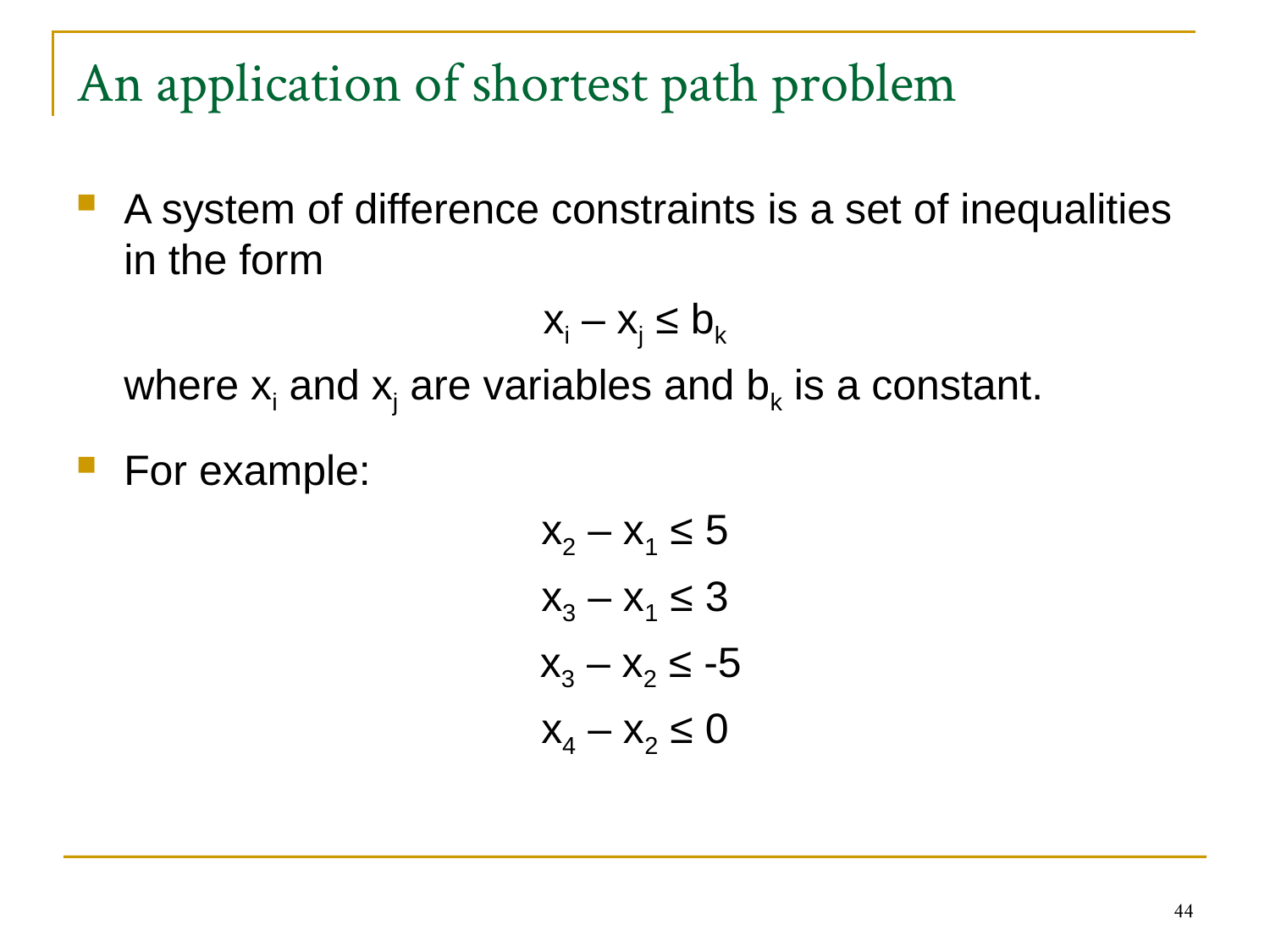

# An application of shortest path problem
A system of difference constraints is a set of inequalities in the form
xi – xj ≤ bk
	where xi and xj are variables and bk is a constant.

For example:
x2 – x1 ≤ 5
x3 – x1 ≤ 3
 x3 – x2 ≤ -5
x4 – x2 ≤ 0
44